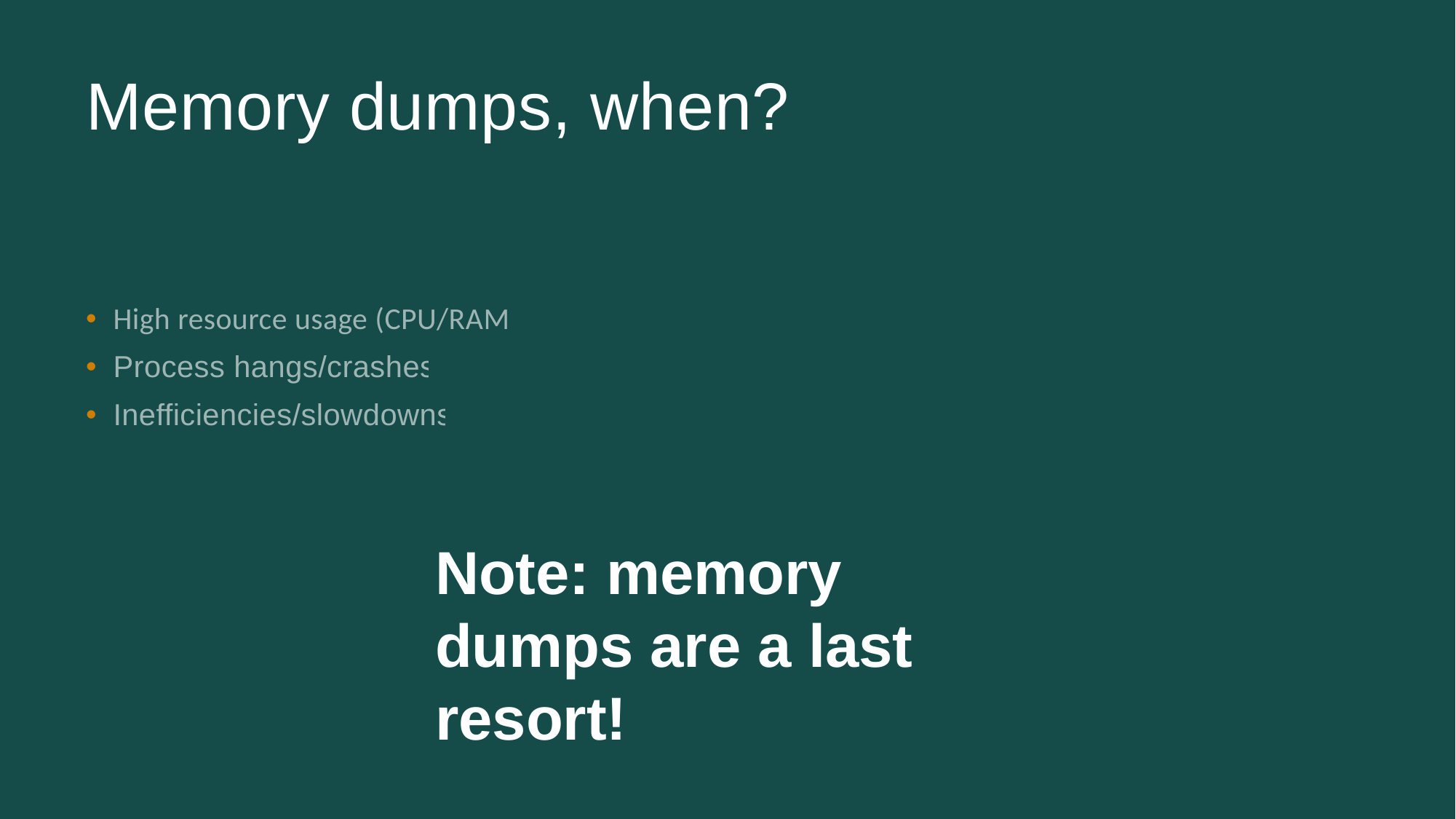

# Memory dumps, when?
High resource usage (CPU/RAM)
Process hangs/crashes
Inefficiencies/slowdowns

Note: memory dumps are a last resort!​